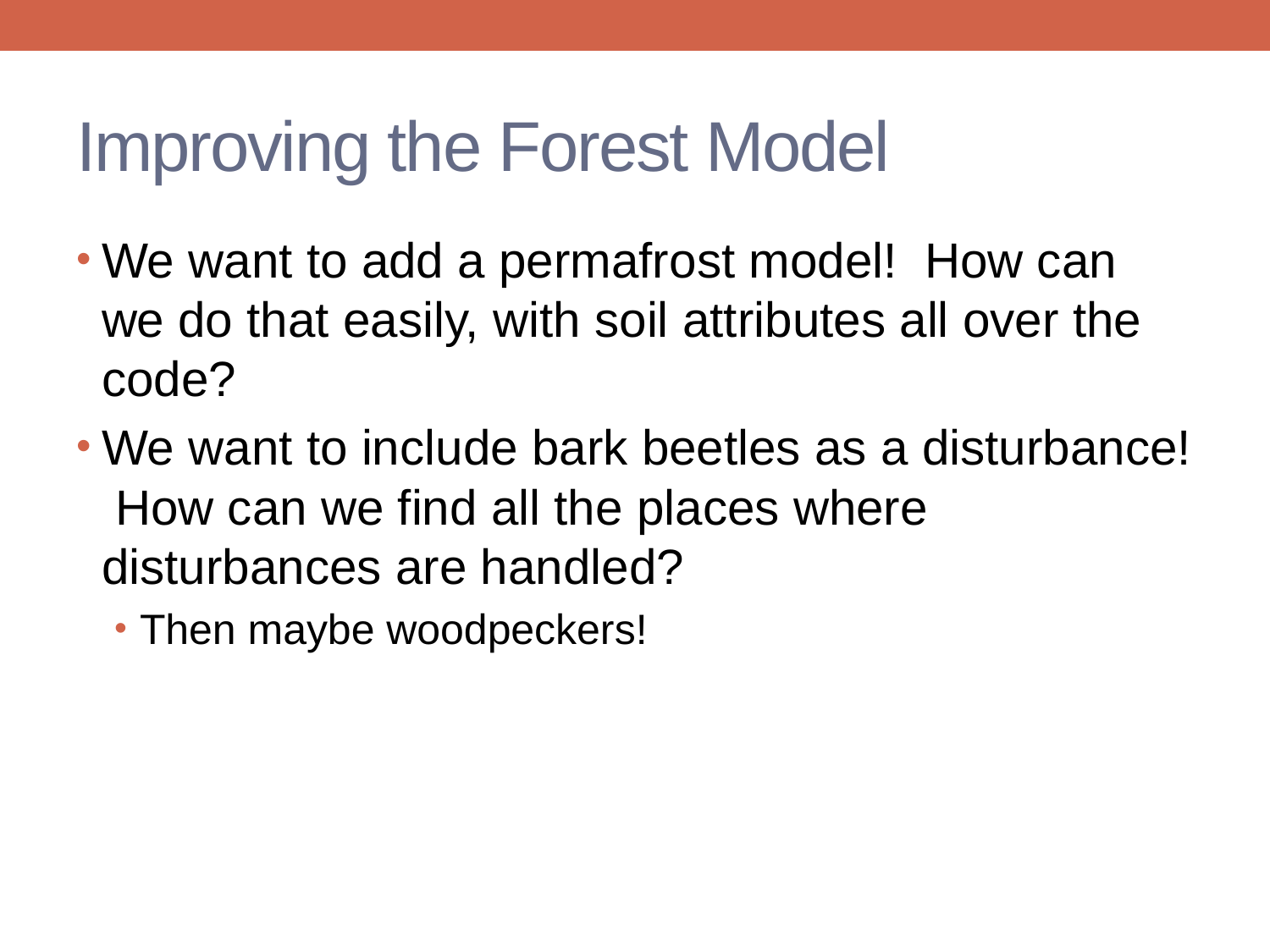

# Improving the Forest Model
We want to add a permafrost model!  How can we do that easily, with soil attributes all over the code?
We want to include bark beetles as a disturbance!  How can we find all the places where disturbances are handled?
Then maybe woodpeckers!